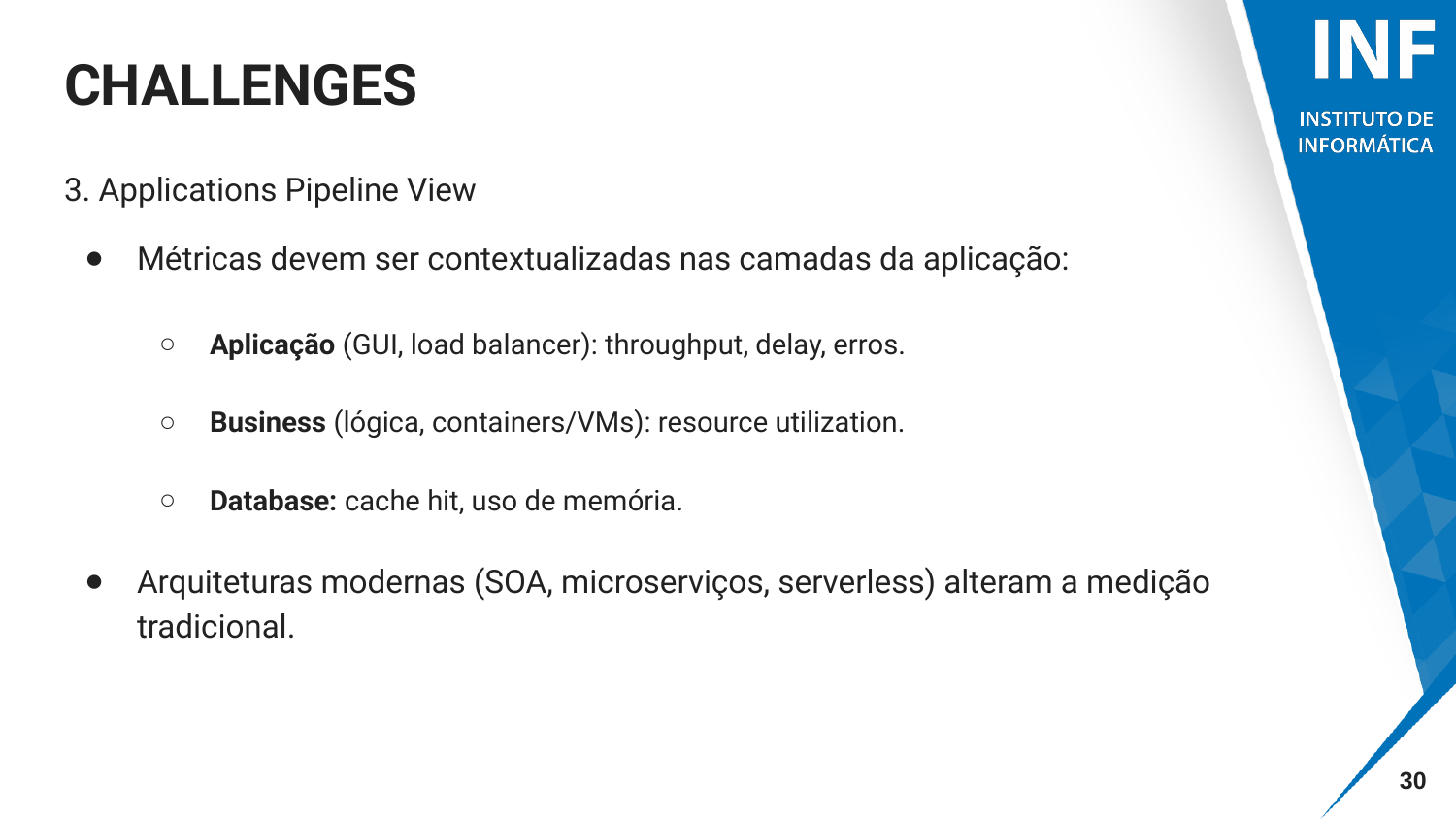

# CHALLENGES
3. Applications Pipeline View
Métricas devem ser contextualizadas nas camadas da aplicação:
Aplicação (GUI, load balancer): throughput, delay, erros.
Business (lógica, containers/VMs): resource utilization.
Database: cache hit, uso de memória.
Arquiteturas modernas (SOA, microserviços, serverless) alteram a medição tradicional.

30